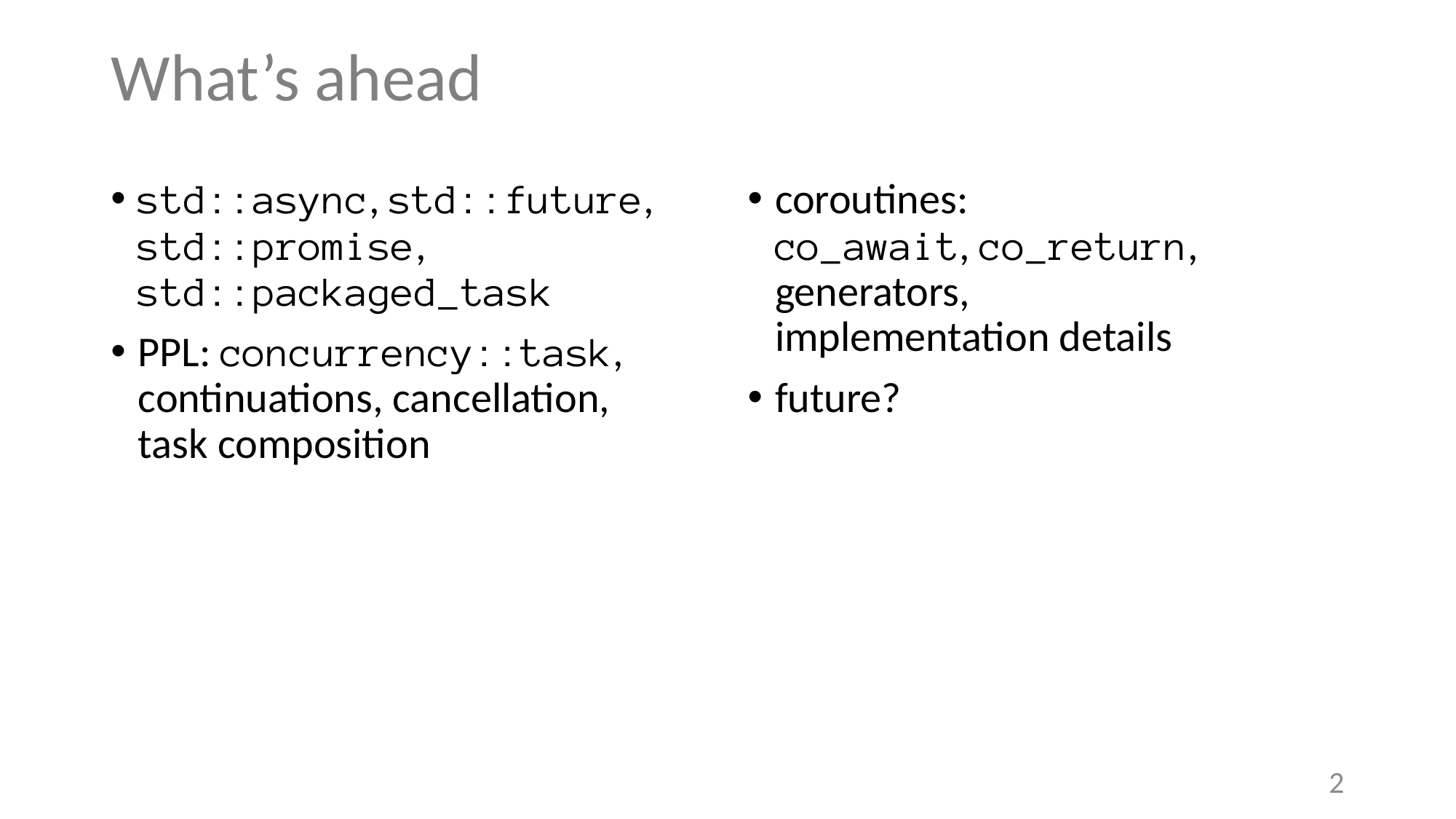

# What’s ahead
std::async, std::future, std::promise, std::packaged_task
PPL: concurrency::task, continuations, cancellation,
task composition
coroutines:
co_await, co_return,
generators,
implementation details
future?
2